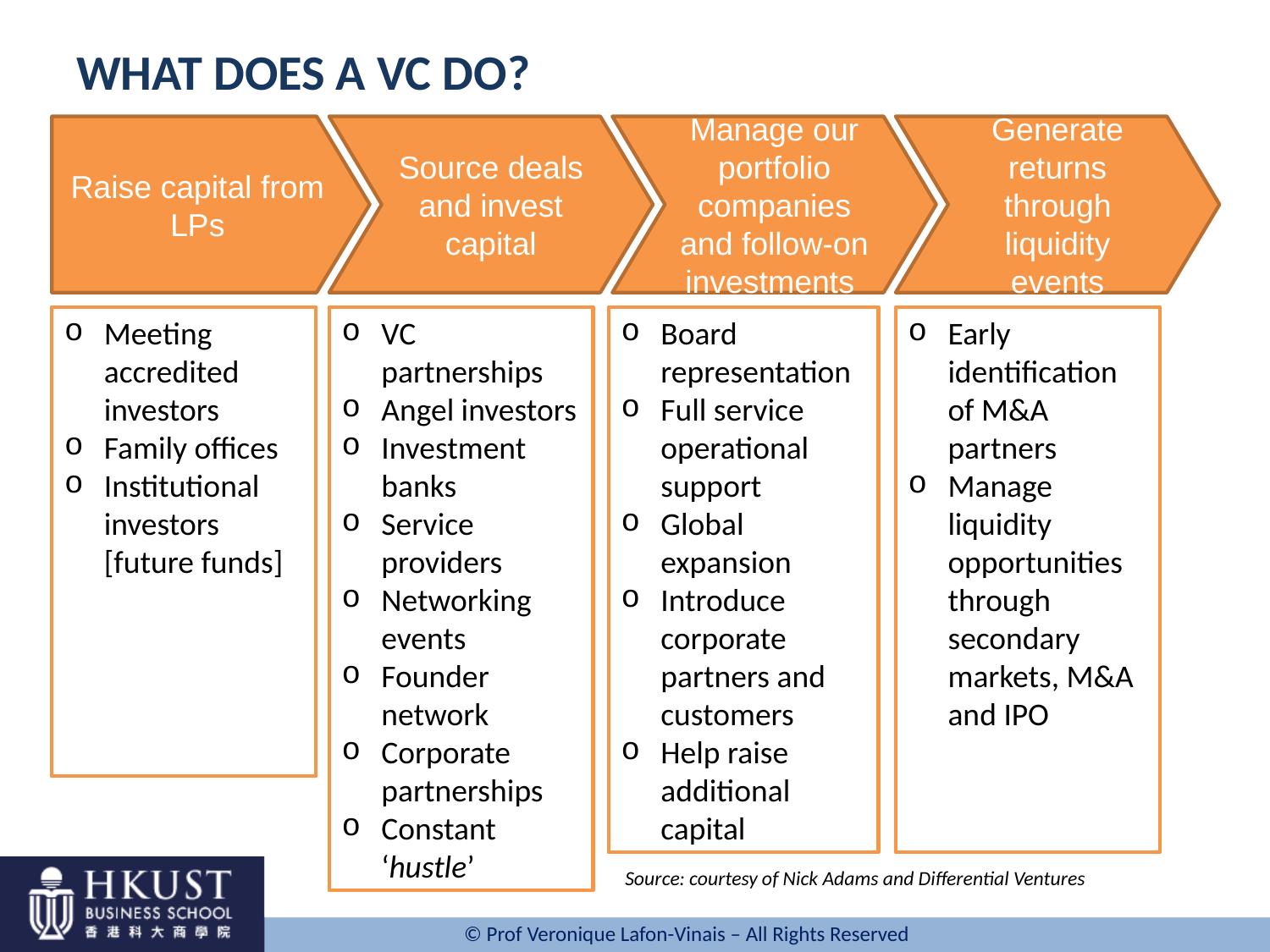

# WHAT DOES A VC DO?
Raise capital from LPs
Source deals and invest capital
Manage our portfolio companies and follow-on investments
Generate returns through liquidity events
Meeting accredited investors
Family offices
Institutional investors [future funds]

VC partnerships
Angel investors
Investment banks
Service providers
Networking events
Founder network
Corporate partnerships
Constant ‘hustle’
Board representation
Full service operational support
Global expansion
Introduce corporate partners and customers
Help raise additional capital
Early identification of M&A partners
Manage liquidity opportunities through secondary markets, M&A and IPO

Source: courtesy of Nick Adams and Differential Ventures